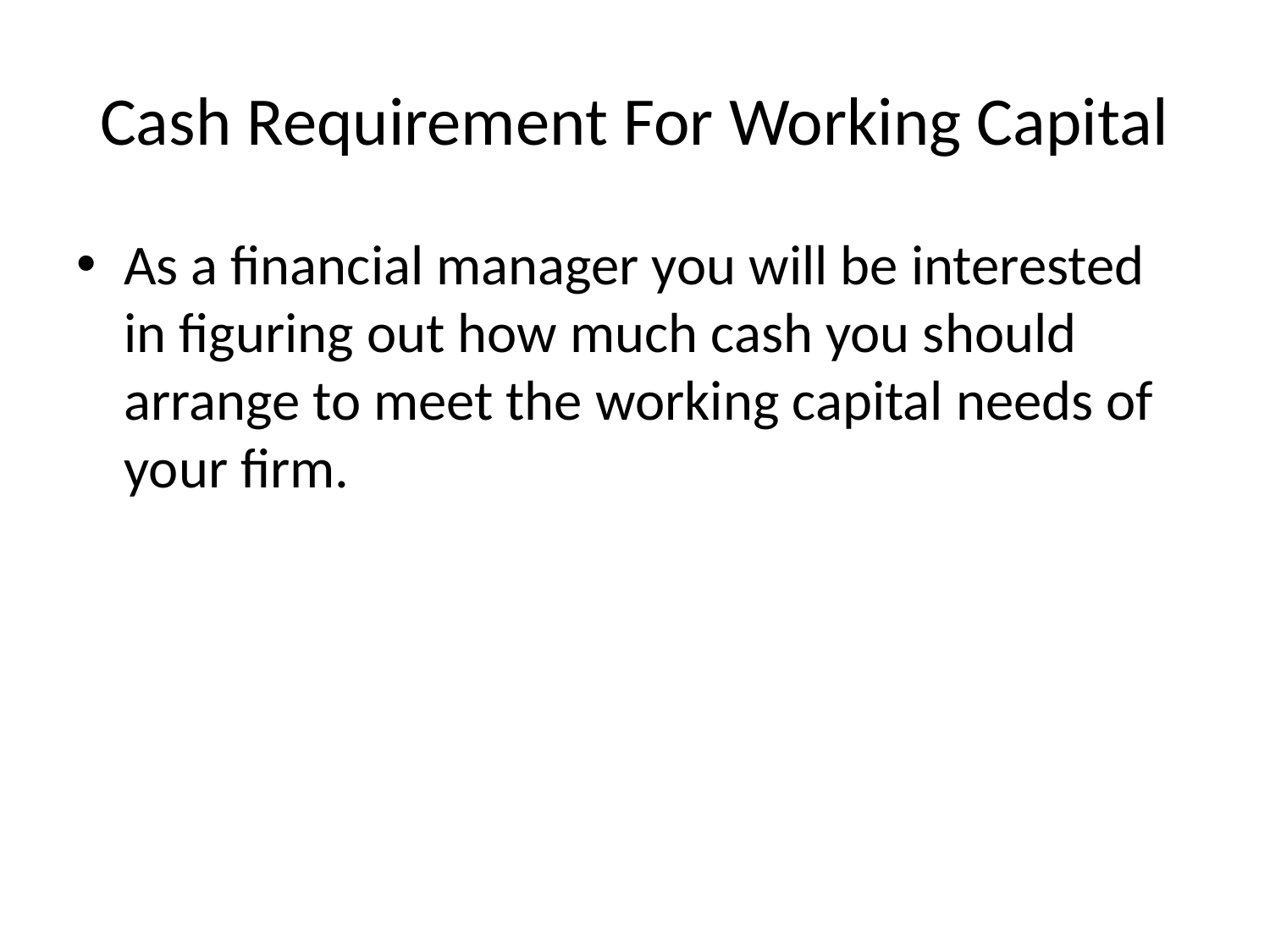

# Cash Requirement For Working Capital
As a financial manager you will be interested in figuring out how much cash you should  arrange to meet the working capital needs of your firm.